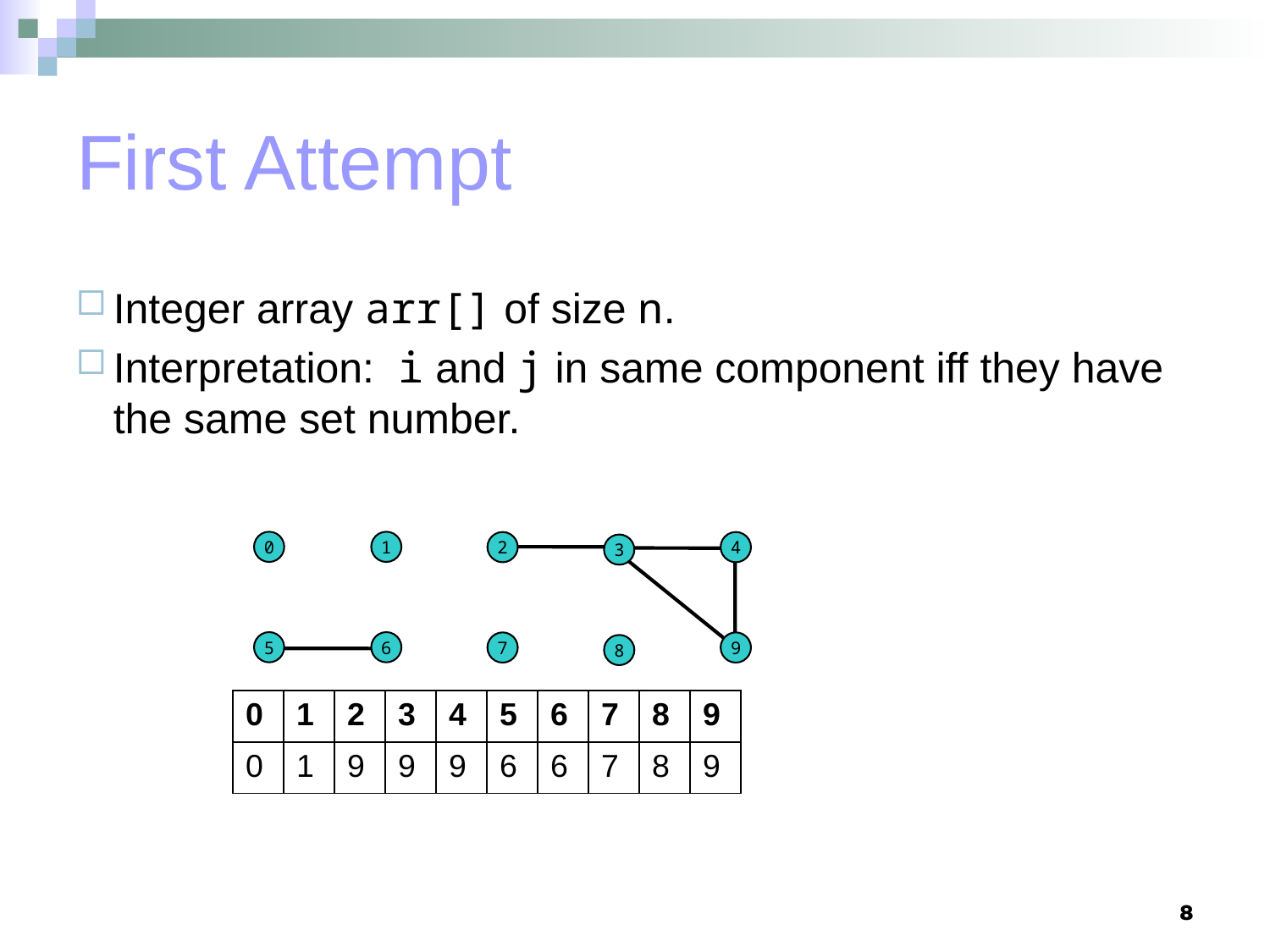

# First Attempt
Integer array arr[] of size n.
Interpretation:  i and j in same component iff they have the same set number.
0
1
2
4
3

5
6
7
9
8

| 0 | 1 | 2 | 3 | 4 | 5 | 6 | 7 | 8 | 9 |
| --- | --- | --- | --- | --- | --- | --- | --- | --- | --- |
| 0 | 1 | 9 | 9 | 9 | 6 | 6 | 7 | 8 | 9 |
8